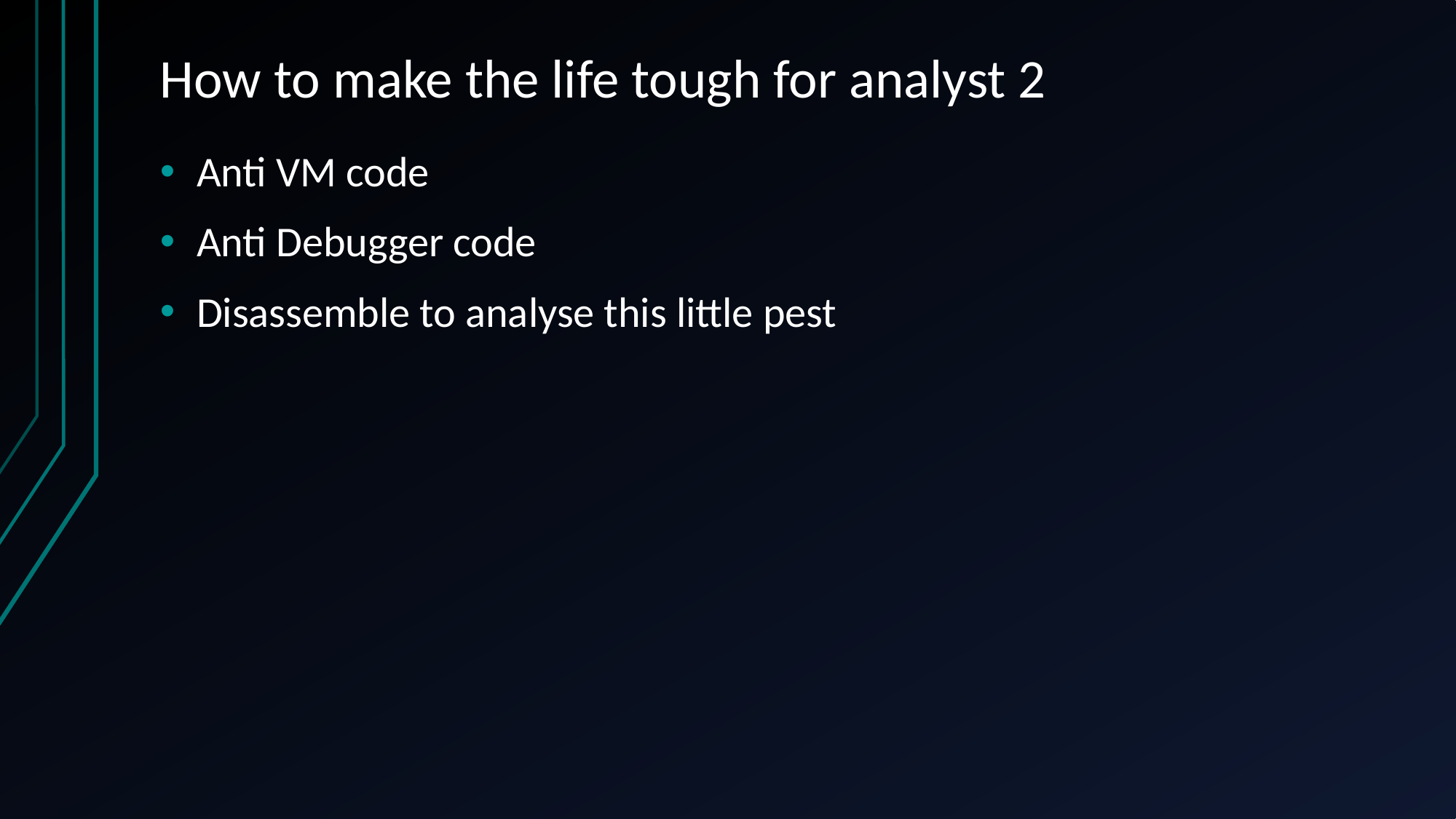

# How to make the life tough for analyst 2
Anti VM code
Anti Debugger code
Disassemble to analyse this little pest